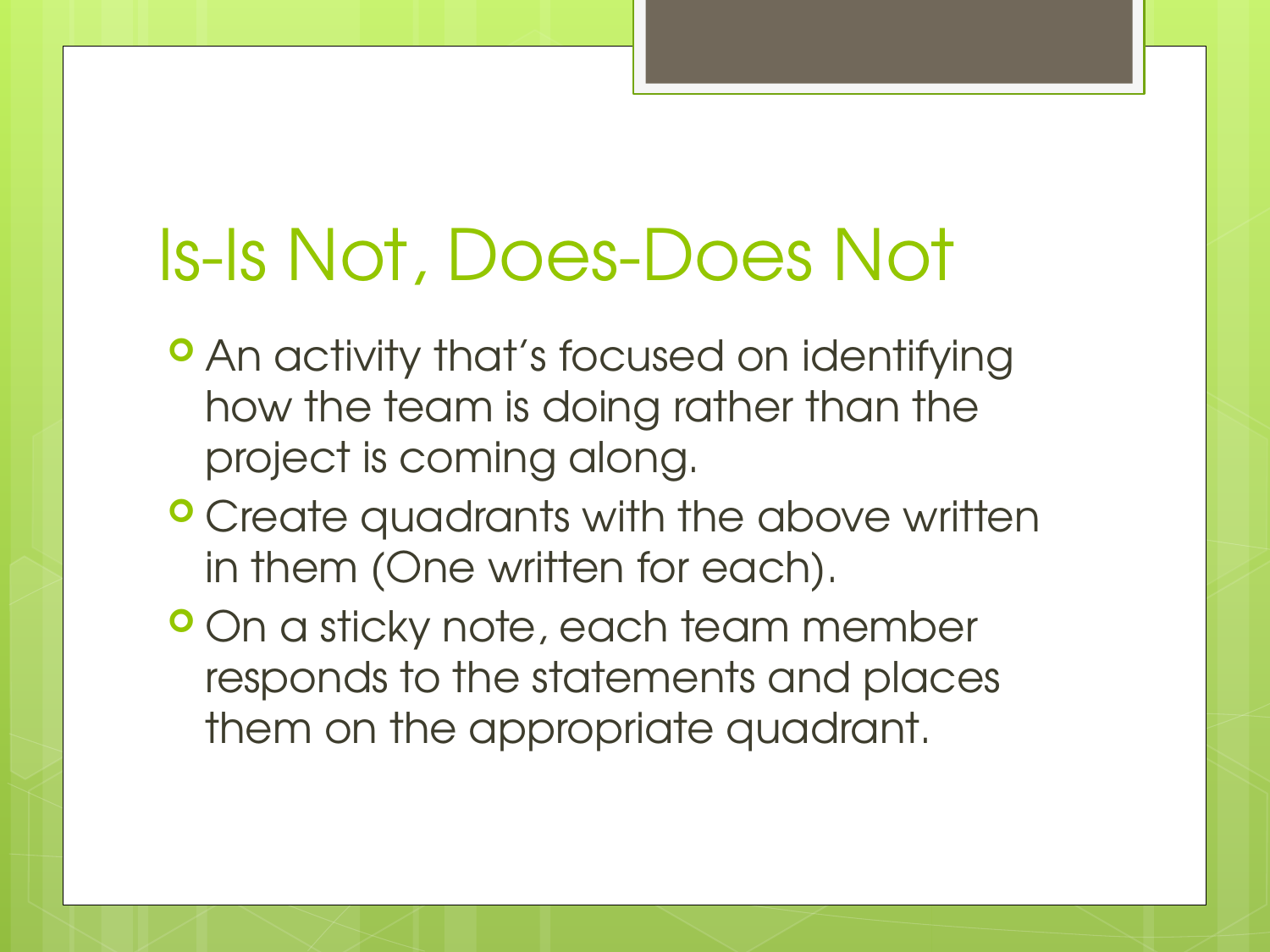

# Is-Is Not, Does-Does Not
An activity that’s focused on identifying how the team is doing rather than the project is coming along.
Create quadrants with the above written in them (One written for each).
On a sticky note, each team member responds to the statements and places them on the appropriate quadrant.